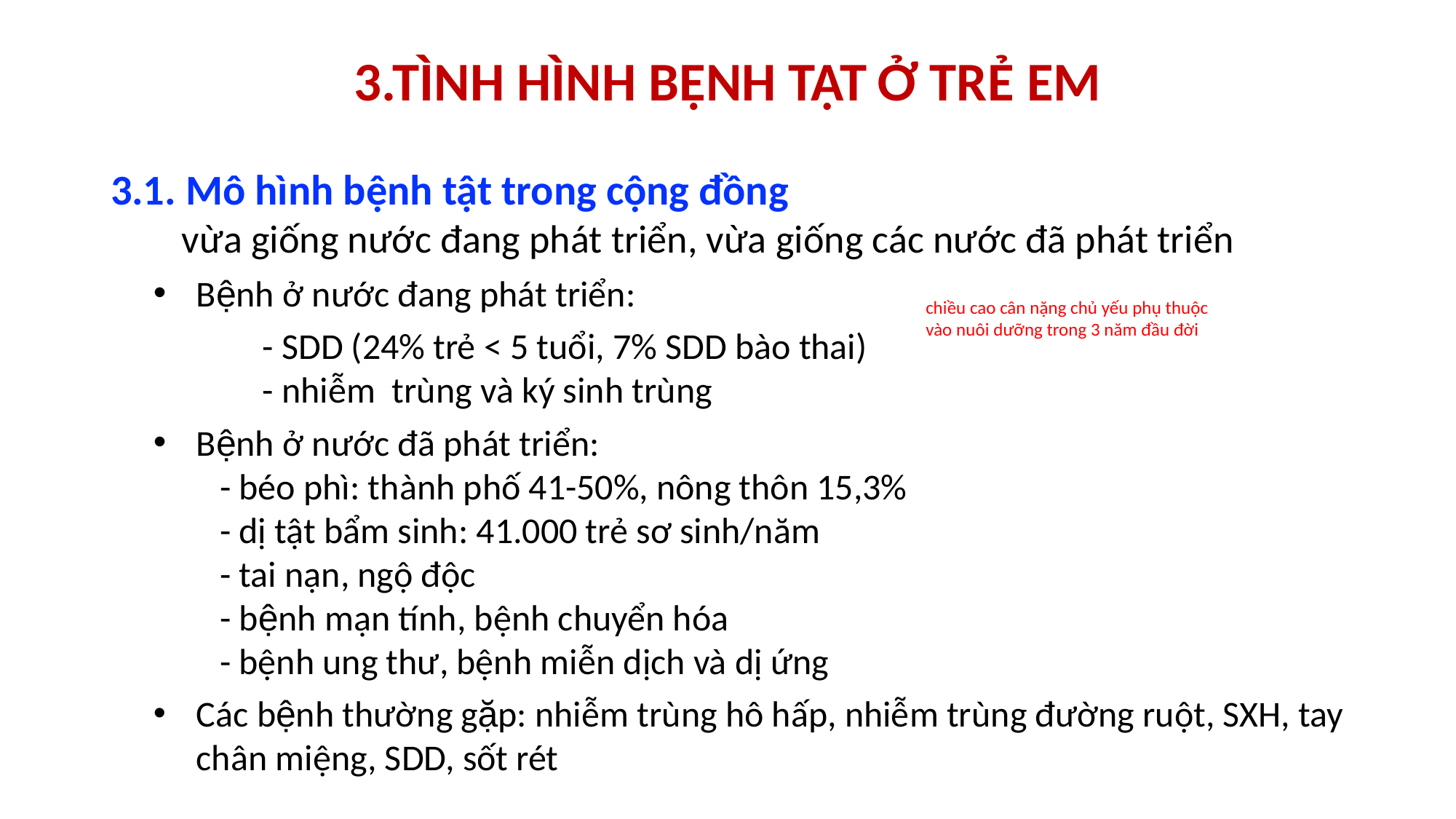

3.TÌNH HÌNH BỆNH TẬT Ở TRẺ EM
3.1. Mô hình bệnh tật trong cộng đồng
        vừa giống nước đang phát triển, vừa giống các nước đã phát triển
Bệnh ở nước đang phát triển:
	- SDD (24% trẻ < 5 tuổi, 7% SDD bào thai)
	- nhiễm  trùng và ký sinh trùng
Bệnh ở nước đã phát triển:
  	- béo phì: thành phố 41-50%, nông thôn 15,3%
	- dị tật bẩm sinh: 41.000 trẻ sơ sinh/năm
	- tai nạn, ngộ độc
	- bệnh mạn tính, bệnh chuyển hóa
	- bệnh ung thư, bệnh miễn dịch và dị ứng
Các bệnh thường gặp: nhiễm trùng hô hấp, nhiễm trùng đường ruột, SXH, tay chân miệng, SDD, sốt rét
chiều cao cân nặng chủ yếu phụ thuộc vào nuôi dưỡng trong 3 năm đầu đời